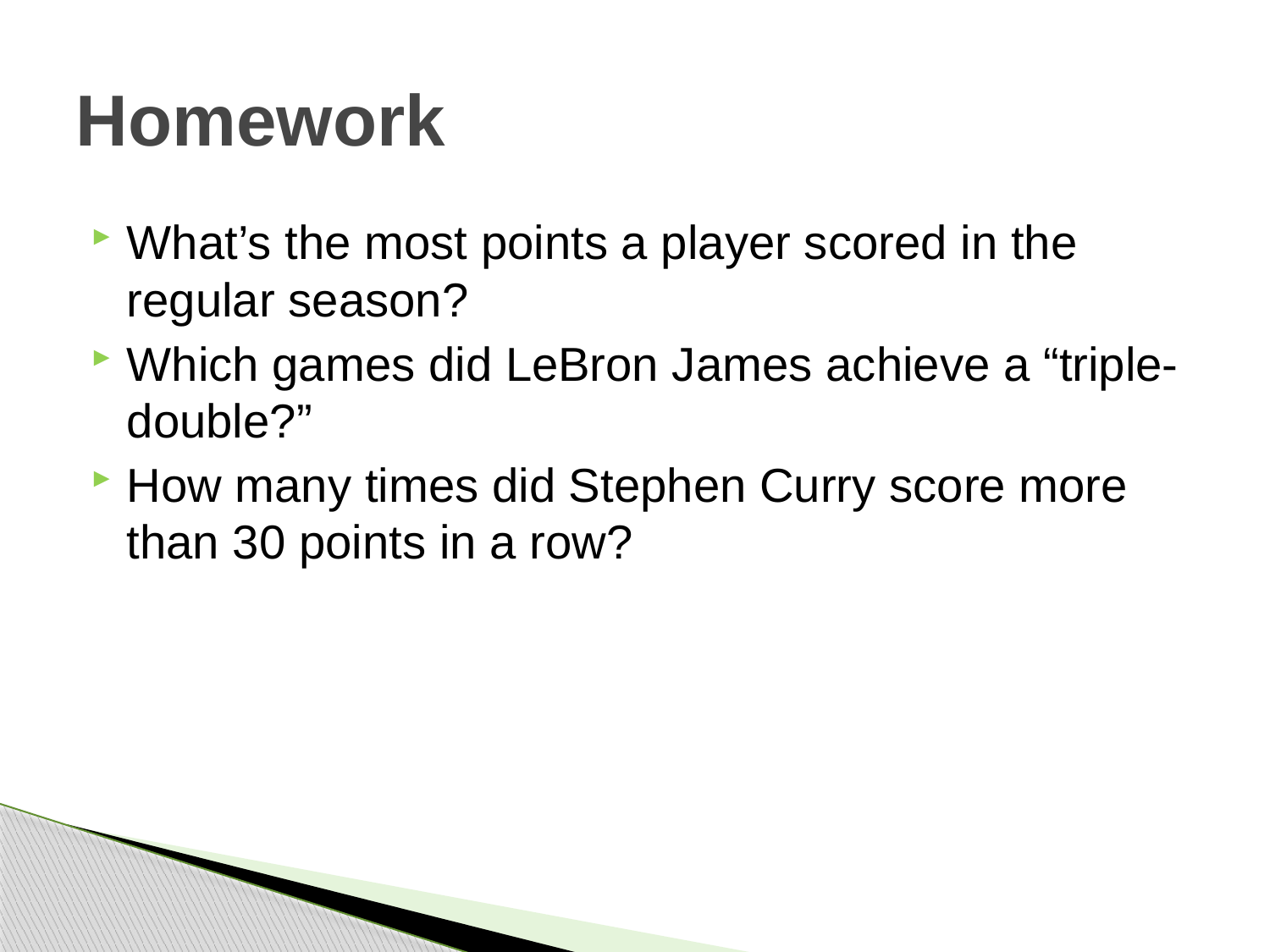

# Homework
What’s the most points a player scored in the regular season?
Which games did LeBron James achieve a “triple-double?”
How many times did Stephen Curry score more than 30 points in a row?